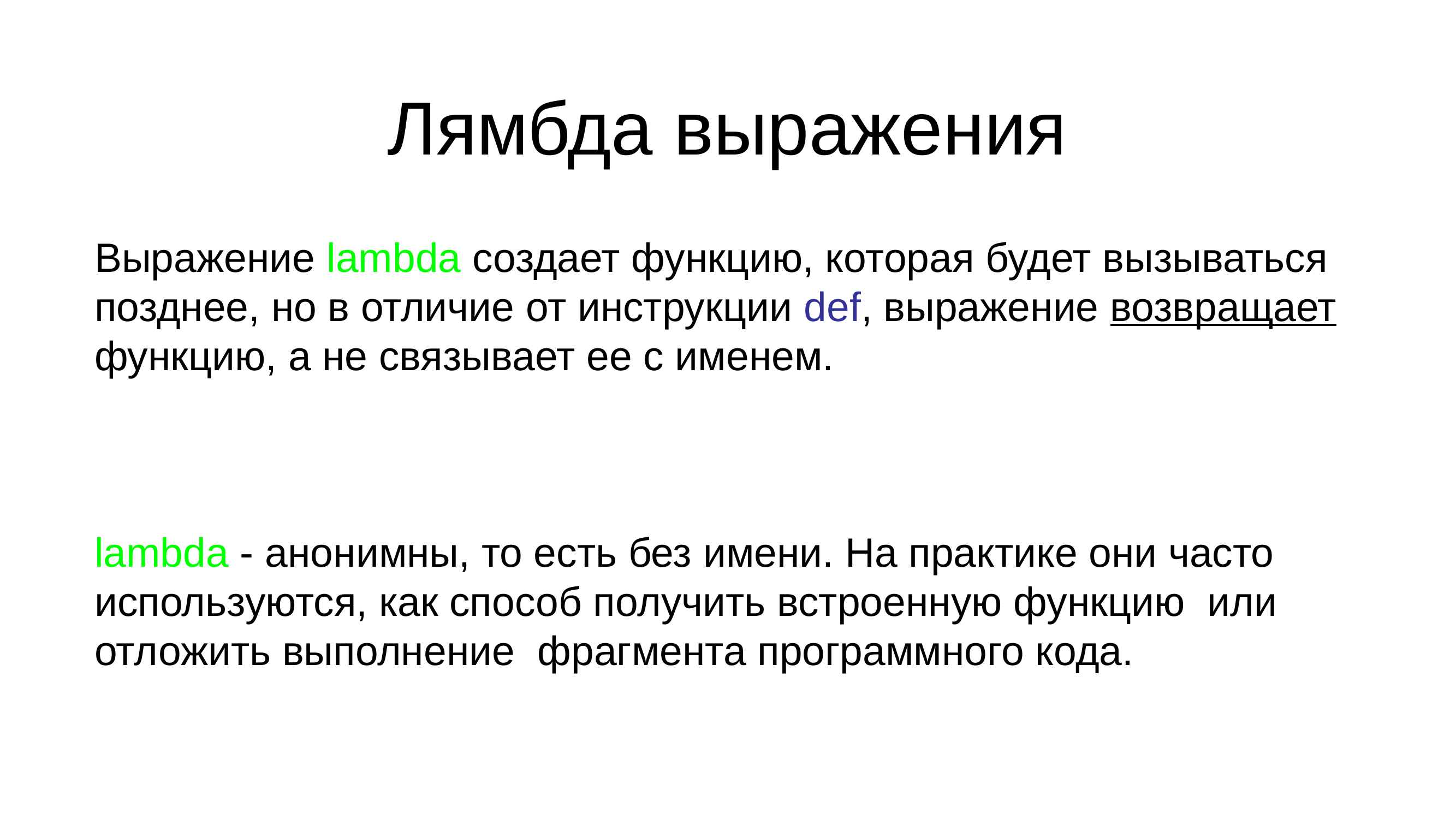

# Лямбда выражения
Выражение lambda создает функцию, которая будет вызываться позднее, но в отличие от инструкции def, выражение возвращает функцию, а не связывает ее с именем.

lambda - анонимны, то есть без имени. На практике они часто используются, как способ получить встроенную функцию  или отложить выполнение  фрагмента программного кода.
hello():